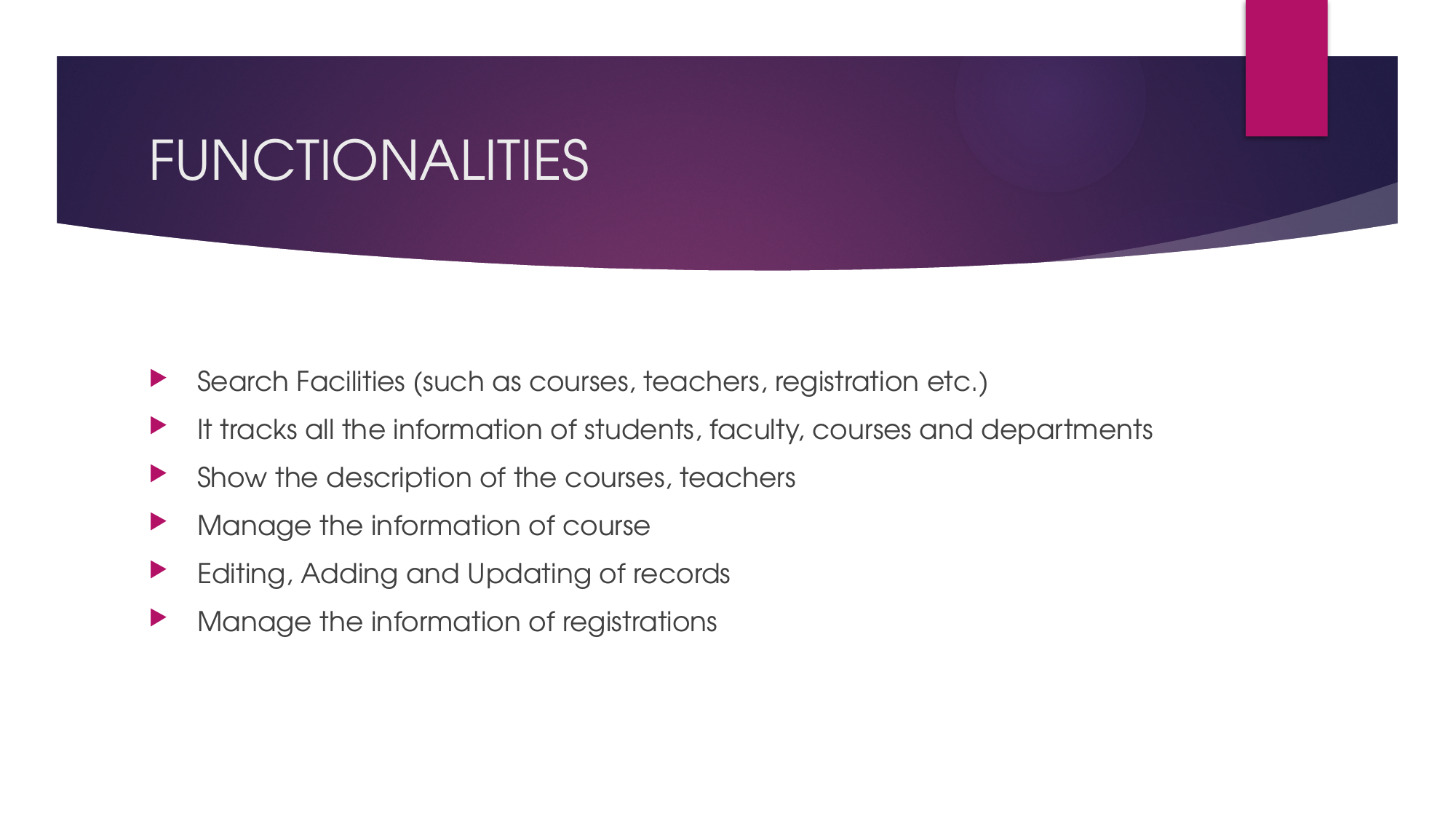

# FUNCTIONALITIES

 Search Facilities (such as courses, teachers, registration etc.)
 It tracks all the information of students, faculty, courses and departments
 Show the description of the courses, teachers
 Manage the information of course
 Editing, Adding and Updating of records
 Manage the information of registrations